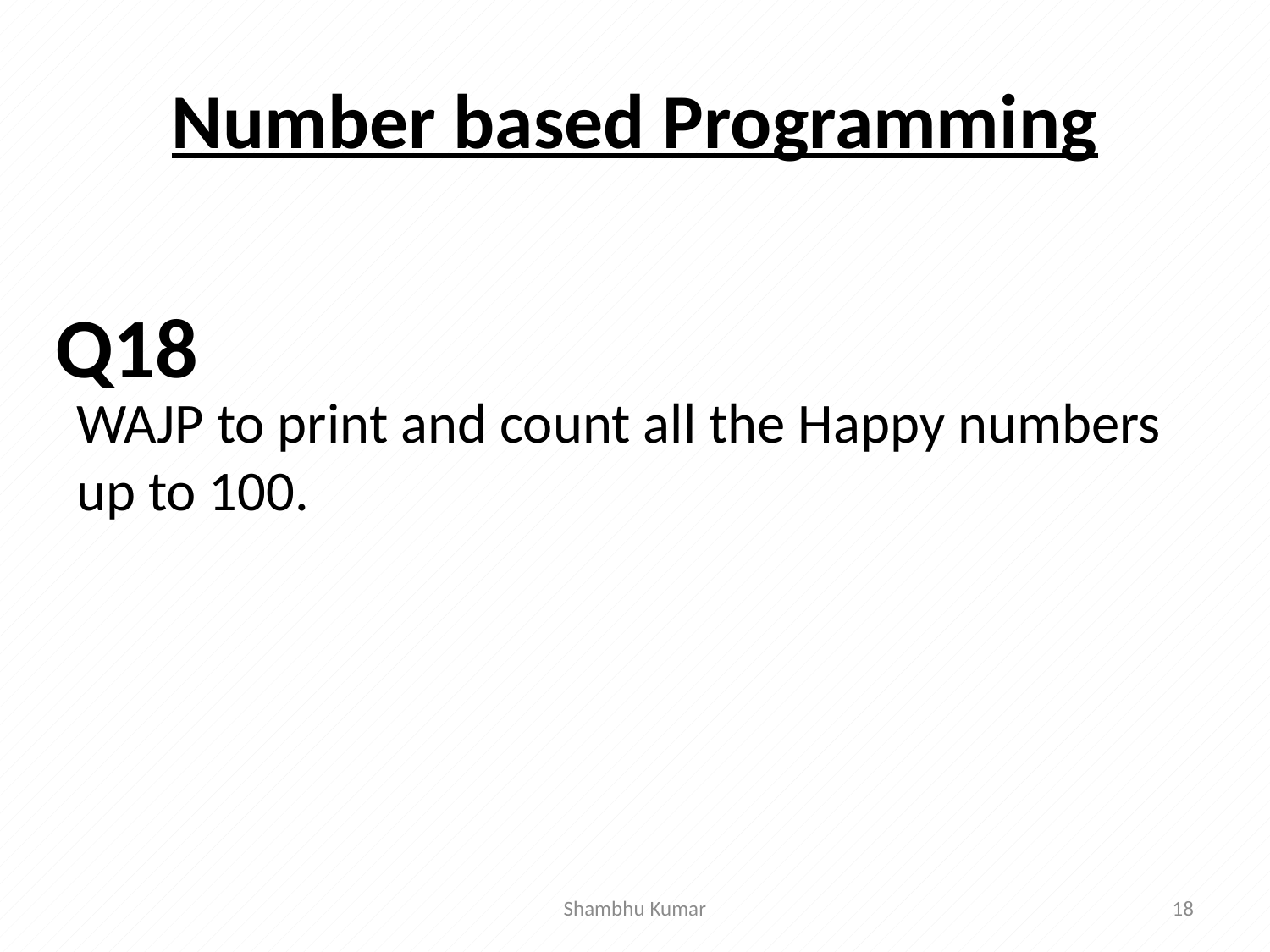

# Number based Programming

WAJP to print and count all the Happy numbers up to 100.

Q18
Shambhu Kumar
18